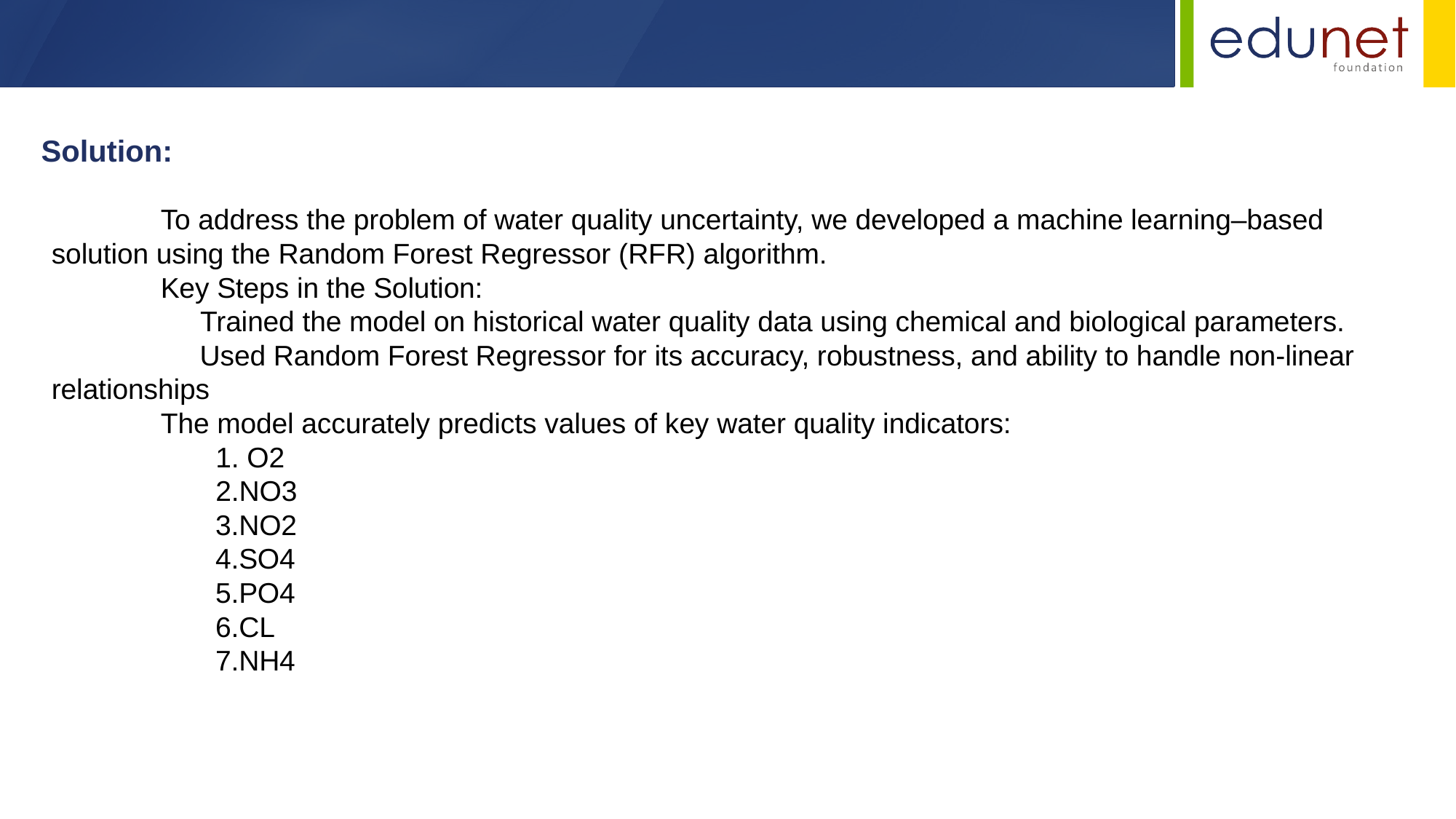

Solution:
   	To address the problem of water quality uncertainty, we developed a machine learning–based solution using the Random Forest Regressor (RFR) algorithm.
	Key Steps in the Solution:
                   Trained the model on historical water quality data using chemical and biological parameters.
	     Used Random Forest Regressor for its accuracy, robustness, and ability to handle non-linear relationships
	The model accurately predicts values of key water quality indicators:
                     1. O2
                     2.NO3
	       3.NO2
	       4.SO4
	       5.PO4
	       6.CL
	       7.NH4